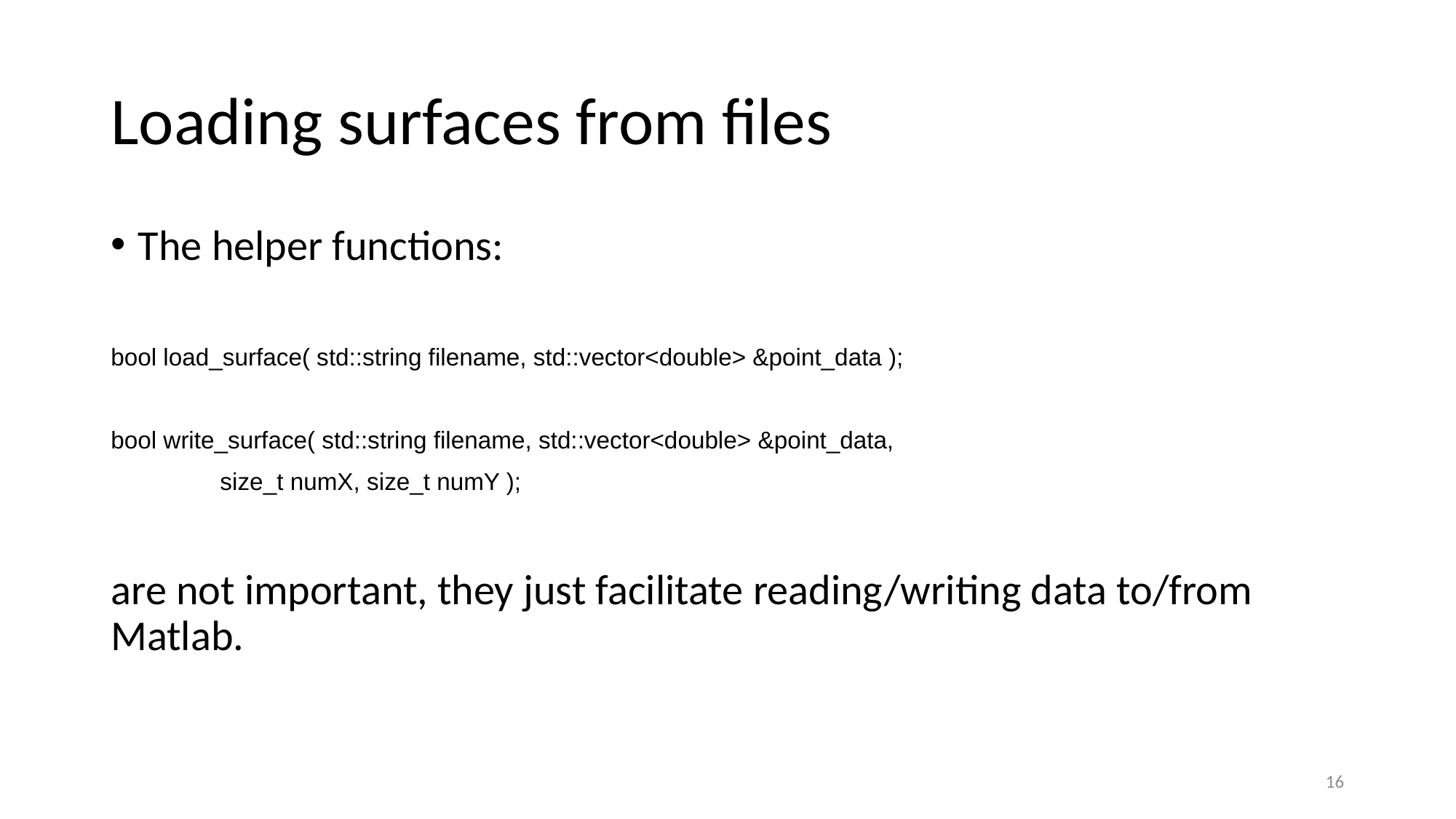

# Loading surfaces from files
The helper functions:

bool load_surface( std::string filename, std::vector<double> &point_data );

bool write_surface( std::string filename, std::vector<double> &point_data,
	size_t numX, size_t numY );

are not important, they just facilitate reading/writing data to/from Matlab.

16